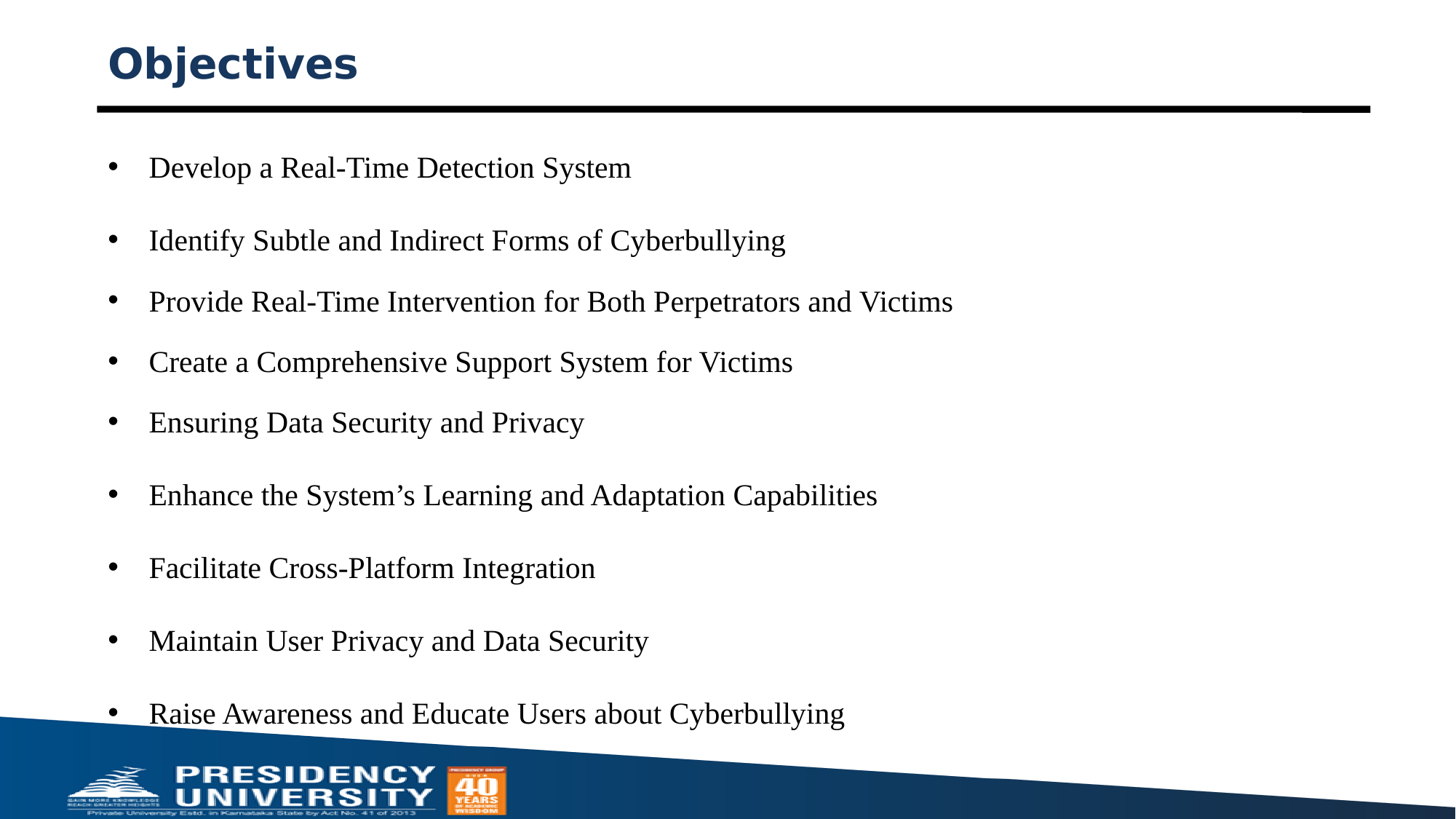

# Objectives
Develop a Real-Time Detection System
Identify Subtle and Indirect Forms of Cyberbullying
Provide Real-Time Intervention for Both Perpetrators and Victims
Create a Comprehensive Support System for Victims
Ensuring Data Security and Privacy
Enhance the System’s Learning and Adaptation Capabilities
Facilitate Cross-Platform Integration
Maintain User Privacy and Data Security
Raise Awareness and Educate Users about Cyberbullying